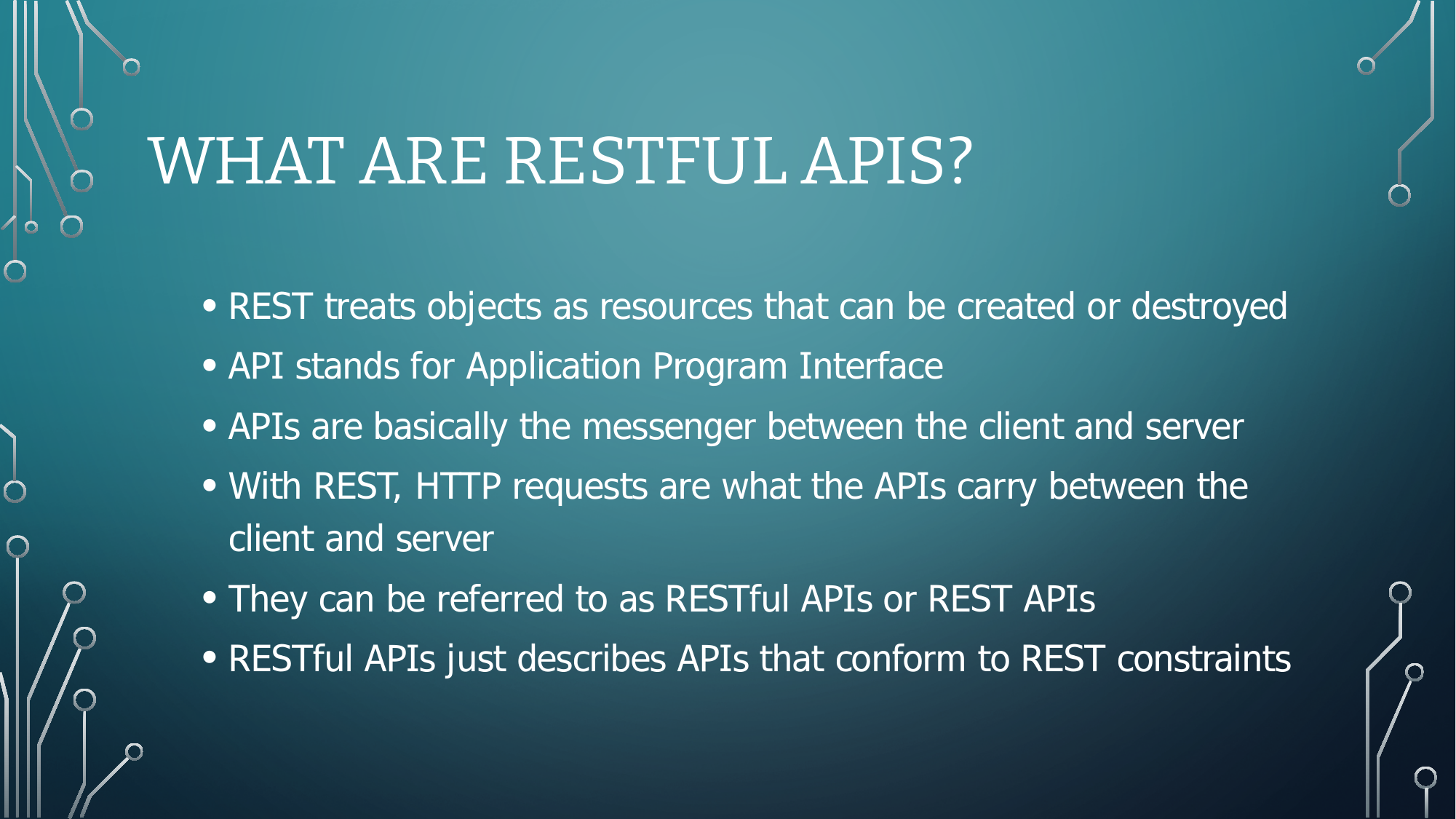

# What are restful apis?
REST treats objects as resources that can be created or destroyed
API stands for Application Program Interface
APIs are basically the messenger between the client and server
With REST, HTTP requests are what the APIs carry between the client and server
They can be referred to as RESTful APIs or REST APIs
RESTful APIs just describes APIs that conform to REST constraints